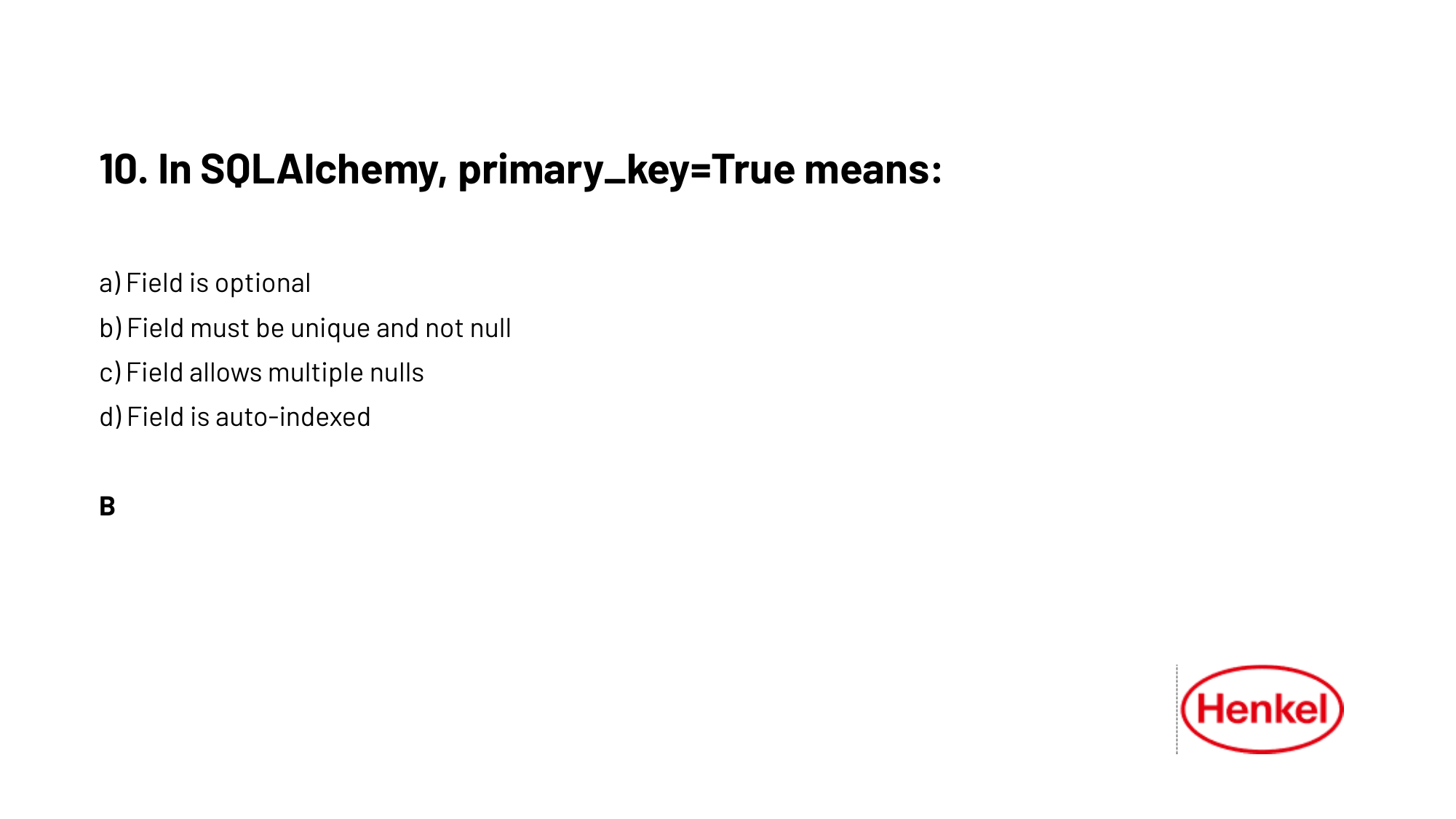

10. In SQLAlchemy, primary_key=True means:

a) Field is optional
b) Field must be unique and not null
c) Field allows multiple nulls
d) Field is auto-indexed

B